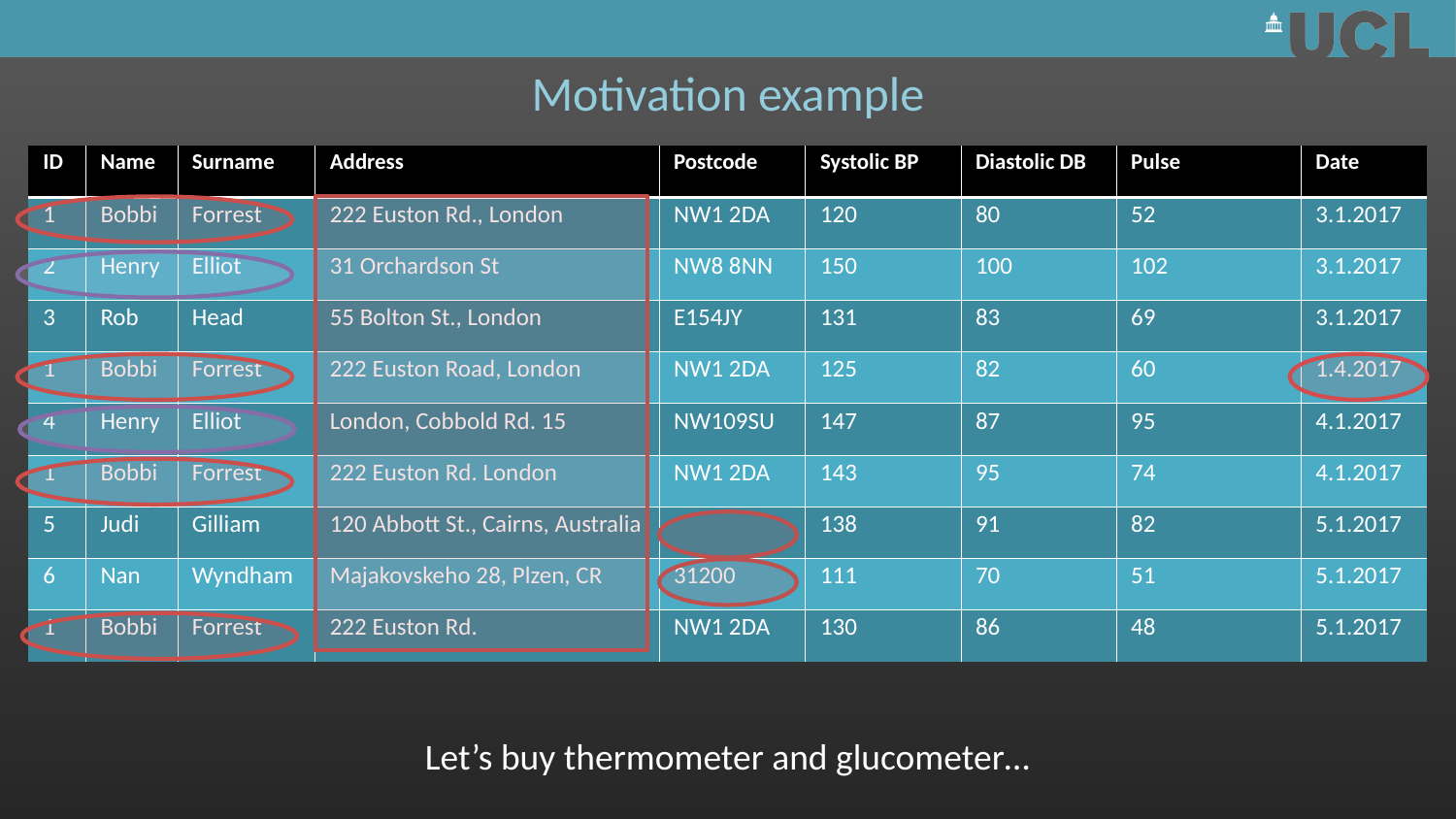

# Motivation example
| ID | Name | Surname | Address | Postcode | Systolic BP | Diastolic DB | Pulse | Date |
| --- | --- | --- | --- | --- | --- | --- | --- | --- |
| 1 | Bobbi | Forrest | 222 Euston Rd., London | NW1 2DA | 120 | 80 | 52 | 3.1.2017 |
| 2 | Henry | Elliot | 31 Orchardson St | NW8 8NN | 150 | 100 | 102 | 3.1.2017 |
| 3 | Rob | Head | 55 Bolton St., London | E154JY | 131 | 83 | 69 | 3.1.2017 |
| 1 | Bobbi | Forrest | 222 Euston Road, London | NW1 2DA | 125 | 82 | 60 | 1.4.2017 |
| 4 | Henry | Elliot | London, Cobbold Rd. 15 | NW109SU | 147 | 87 | 95 | 4.1.2017 |
| 1 | Bobbi | Forrest | 222 Euston Rd. London | NW1 2DA | 143 | 95 | 74 | 4.1.2017 |
| 5 | Judi | Gilliam | 120 Abbott St., Cairns, Australia |  | 138 | 91 | 82 | 5.1.2017 |
| 6 | Nan | Wyndham | Majakovskeho 28, Plzen, CR | 31200 | 111 | 70 | 51 | 5.1.2017 |
| 1 | Bobbi | Forrest | 222 Euston Rd. | NW1 2DA | 130 | 86 | 48 | 5.1.2017 |

Let’s buy thermometer and glucometer…